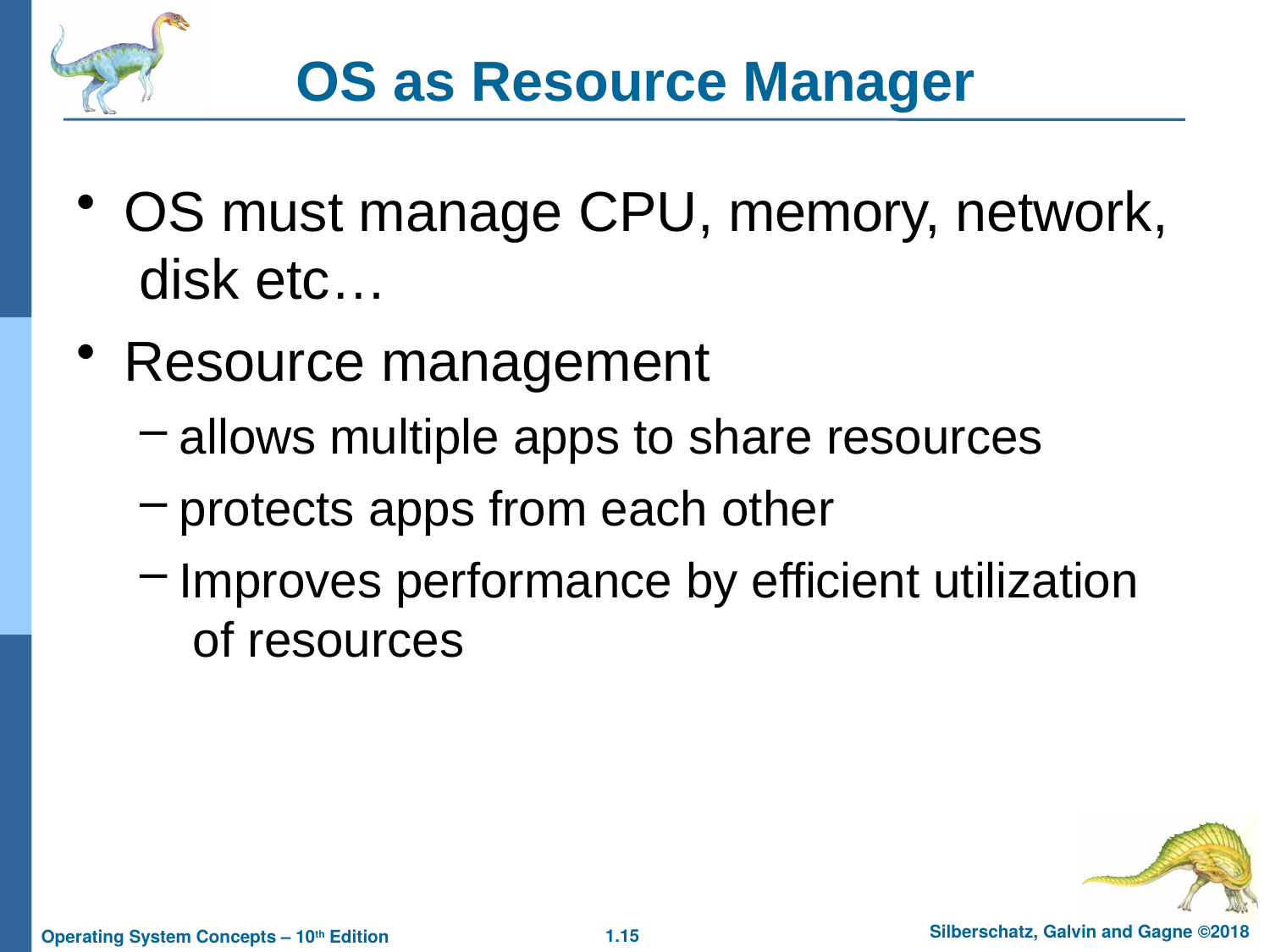

# OS as Resource Manager
OS must manage CPU, memory, network,  disk etc…
Resource management
allows multiple apps to share resources
protects apps from each other
Improves performance by efficient utilization  of resources